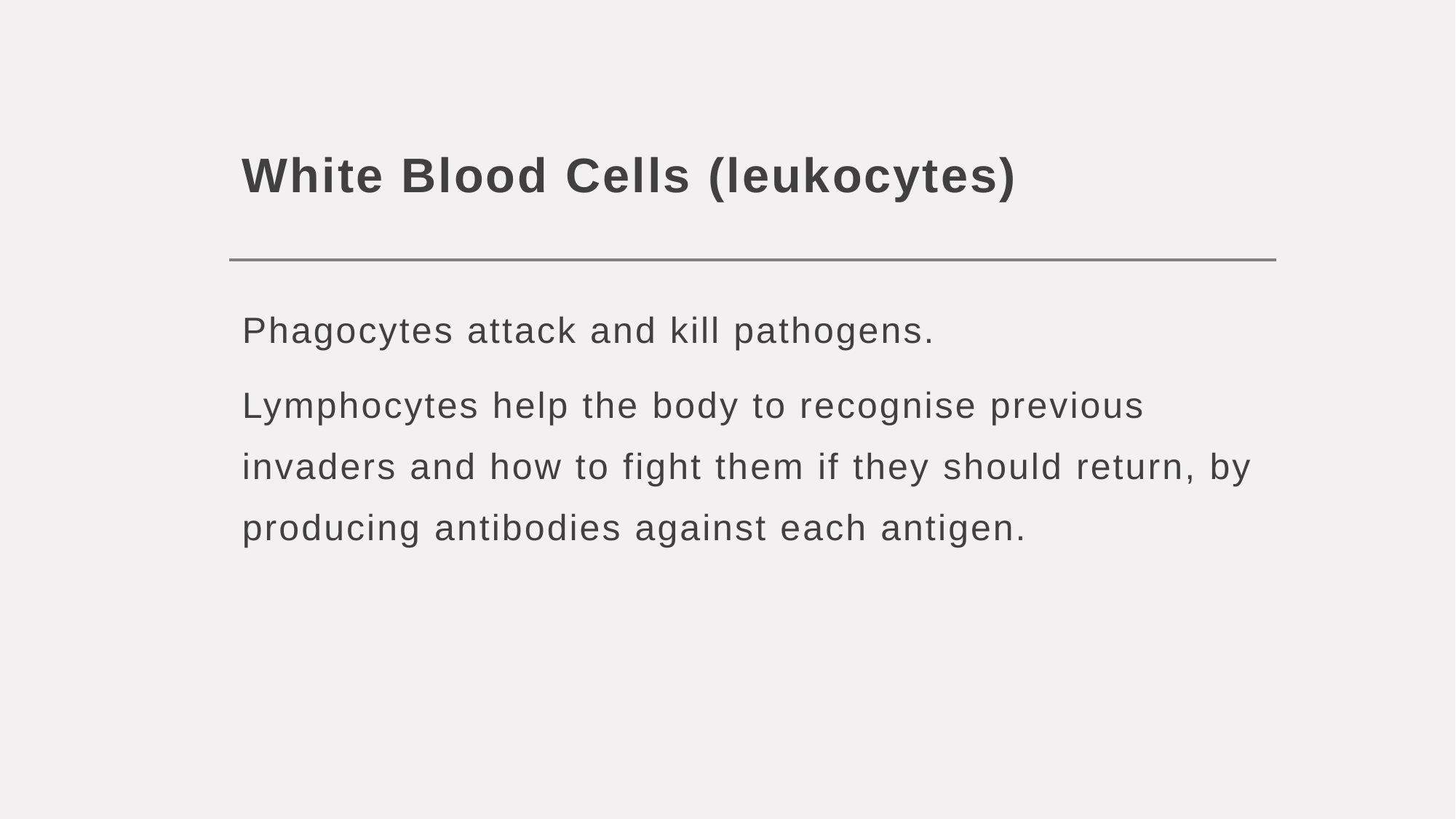

# White Blood Cells (leukocytes)
Phagocytes attack and kill pathogens.
Lymphocytes help the body to recognise previous invaders and how to fight them if they should return, by producing antibodies against each antigen.